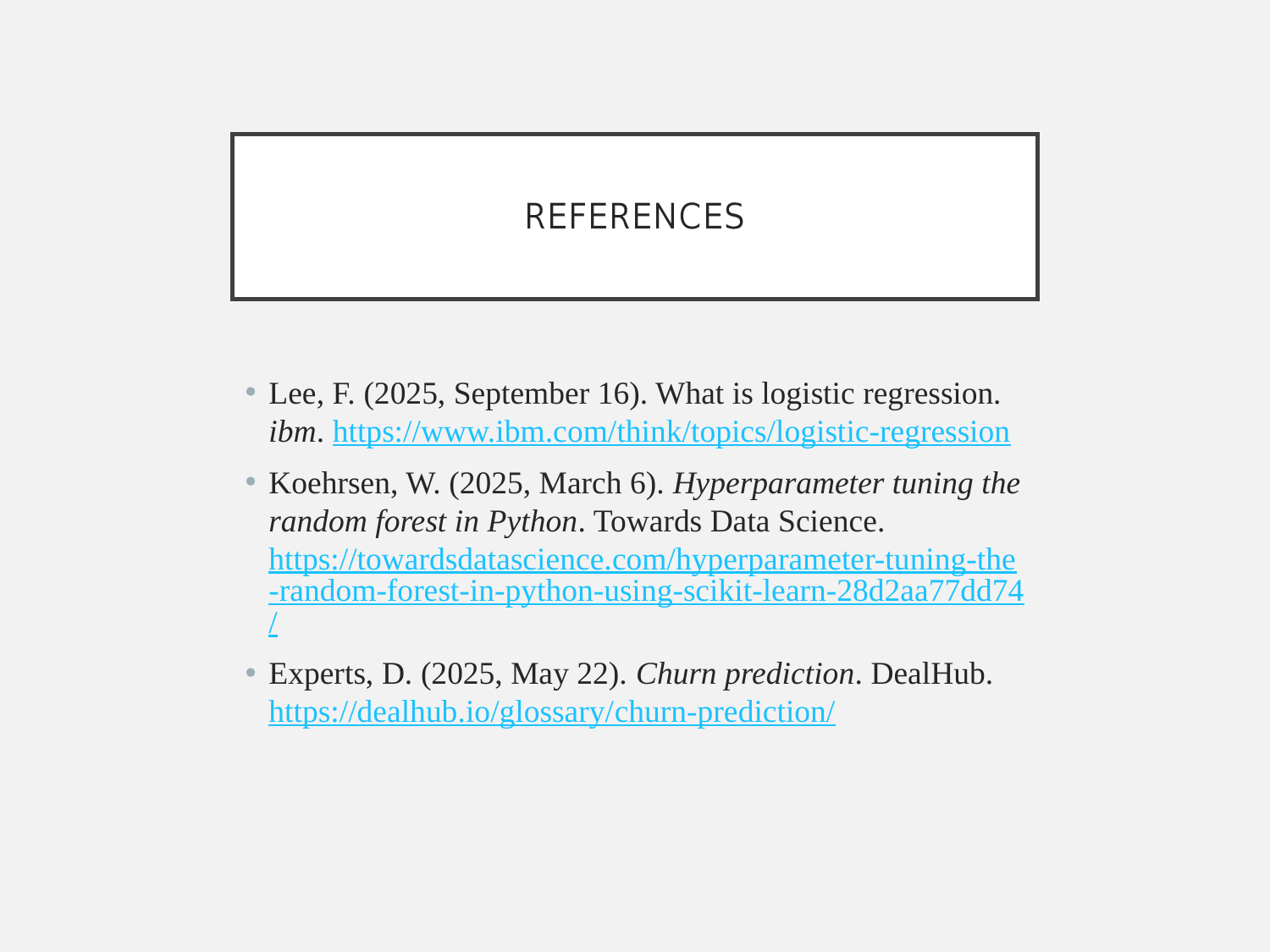

# references
Lee, F. (2025, September 16). What is logistic regression. ibm. https://www.ibm.com/think/topics/logistic-regression
Koehrsen, W. (2025, March 6). Hyperparameter tuning the random forest in Python. Towards Data Science. https://towardsdatascience.com/hyperparameter-tuning-the-random-forest-in-python-using-scikit-learn-28d2aa77dd74/
Experts, D. (2025, May 22). Churn prediction. DealHub. https://dealhub.io/glossary/churn-prediction/